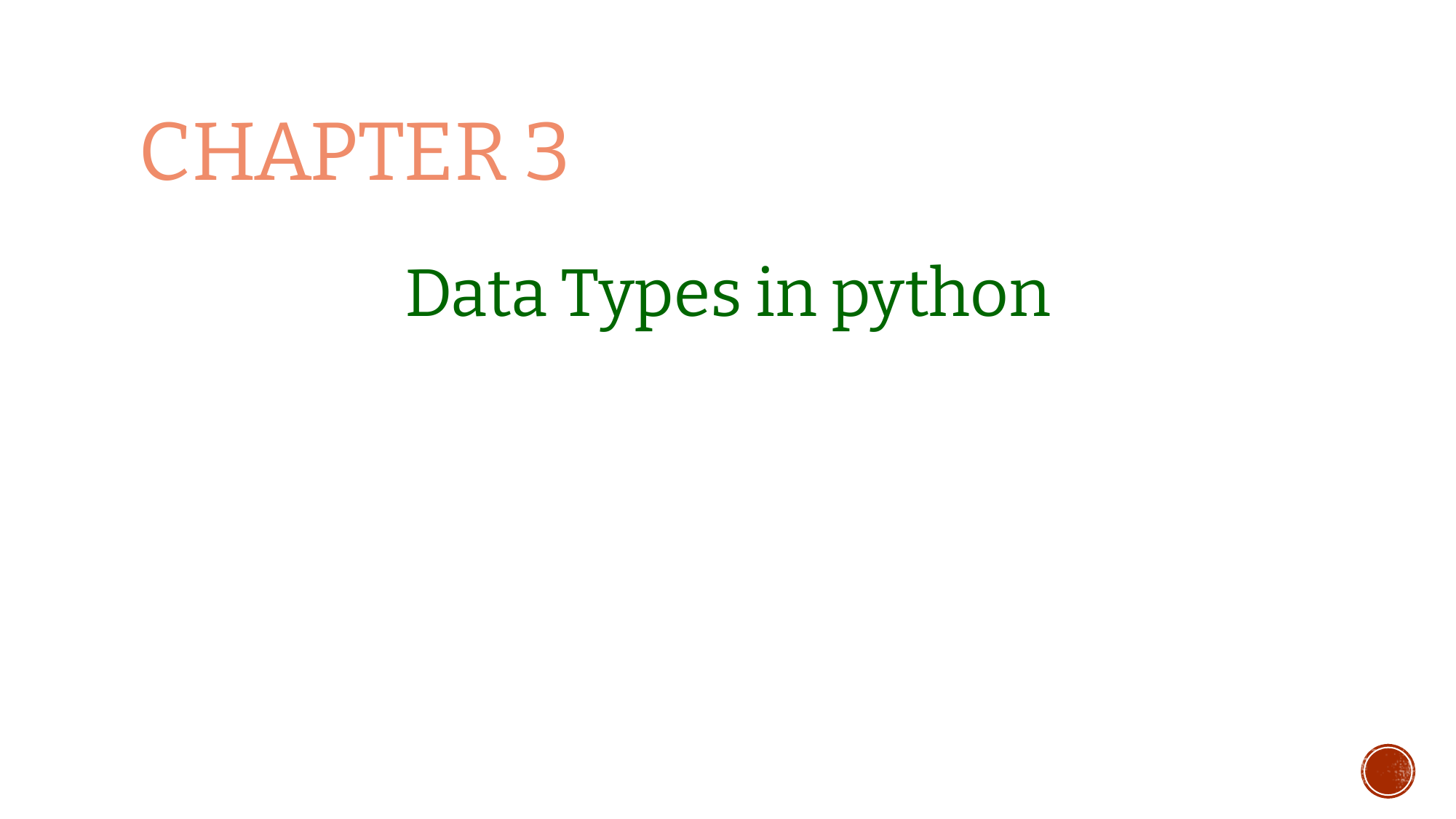

# Chapter 3
Data Types in python